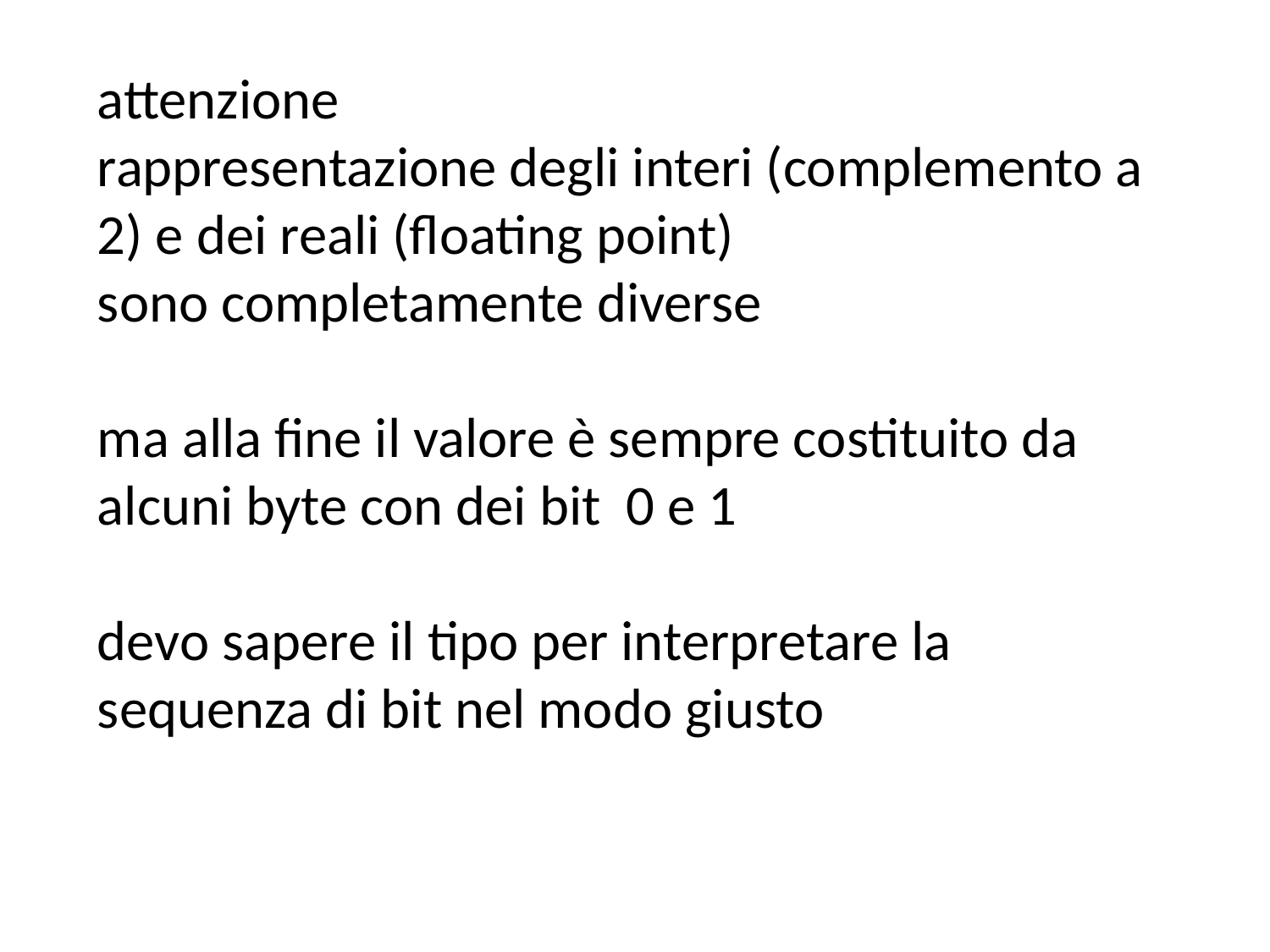

attenzione
rappresentazione degli interi (complemento a 2) e dei reali (floating point)
sono completamente diverse

ma alla fine il valore è sempre costituito da alcuni byte con dei bit  0 e 1

devo sapere il tipo per interpretare la sequenza di bit nel modo giusto